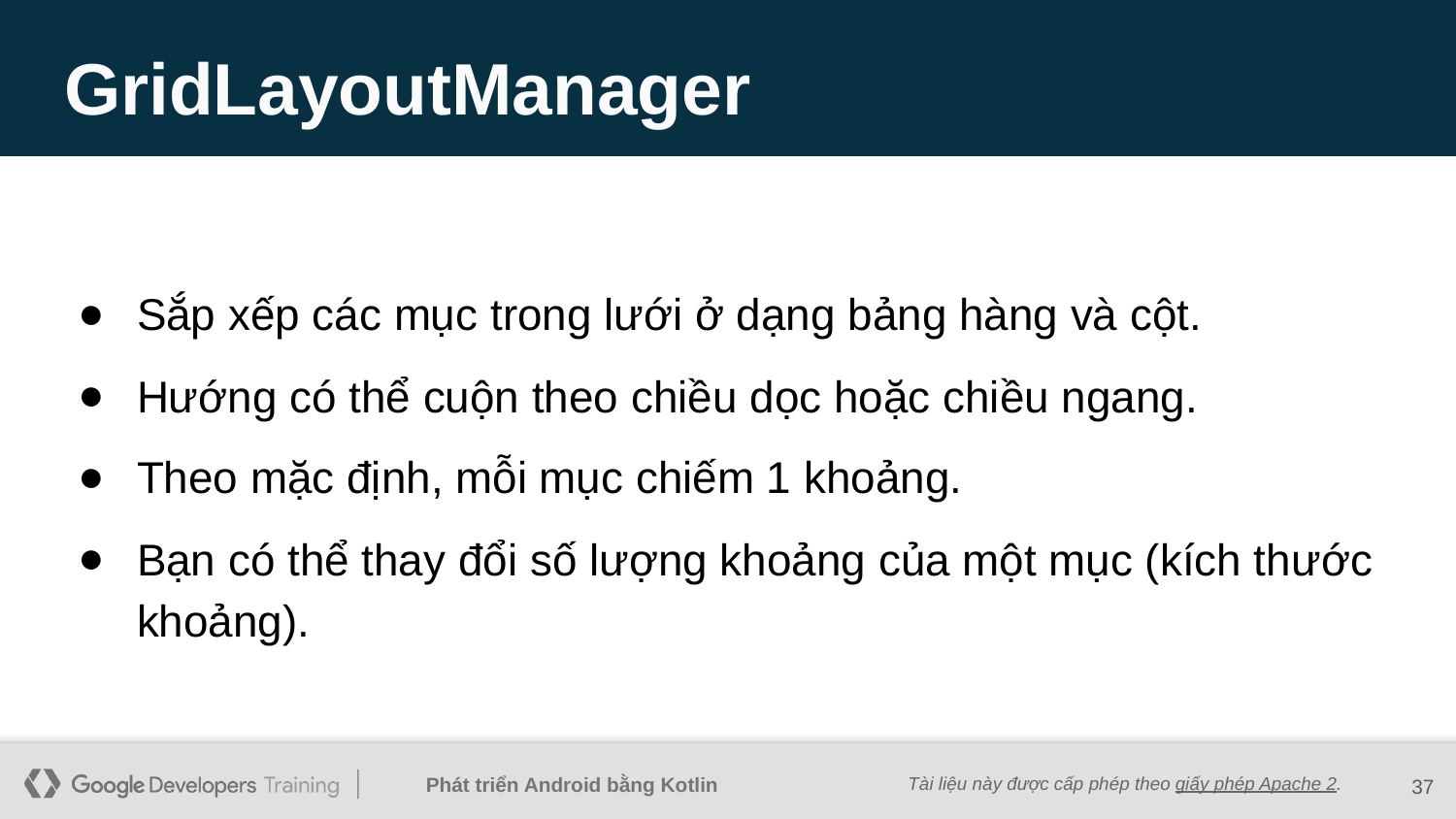

# GridLayoutManager
Sắp xếp các mục trong lưới ở dạng bảng hàng và cột.
Hướng có thể cuộn theo chiều dọc hoặc chiều ngang.
Theo mặc định, mỗi mục chiếm 1 khoảng.
Bạn có thể thay đổi số lượng khoảng của một mục (kích thước khoảng).
37